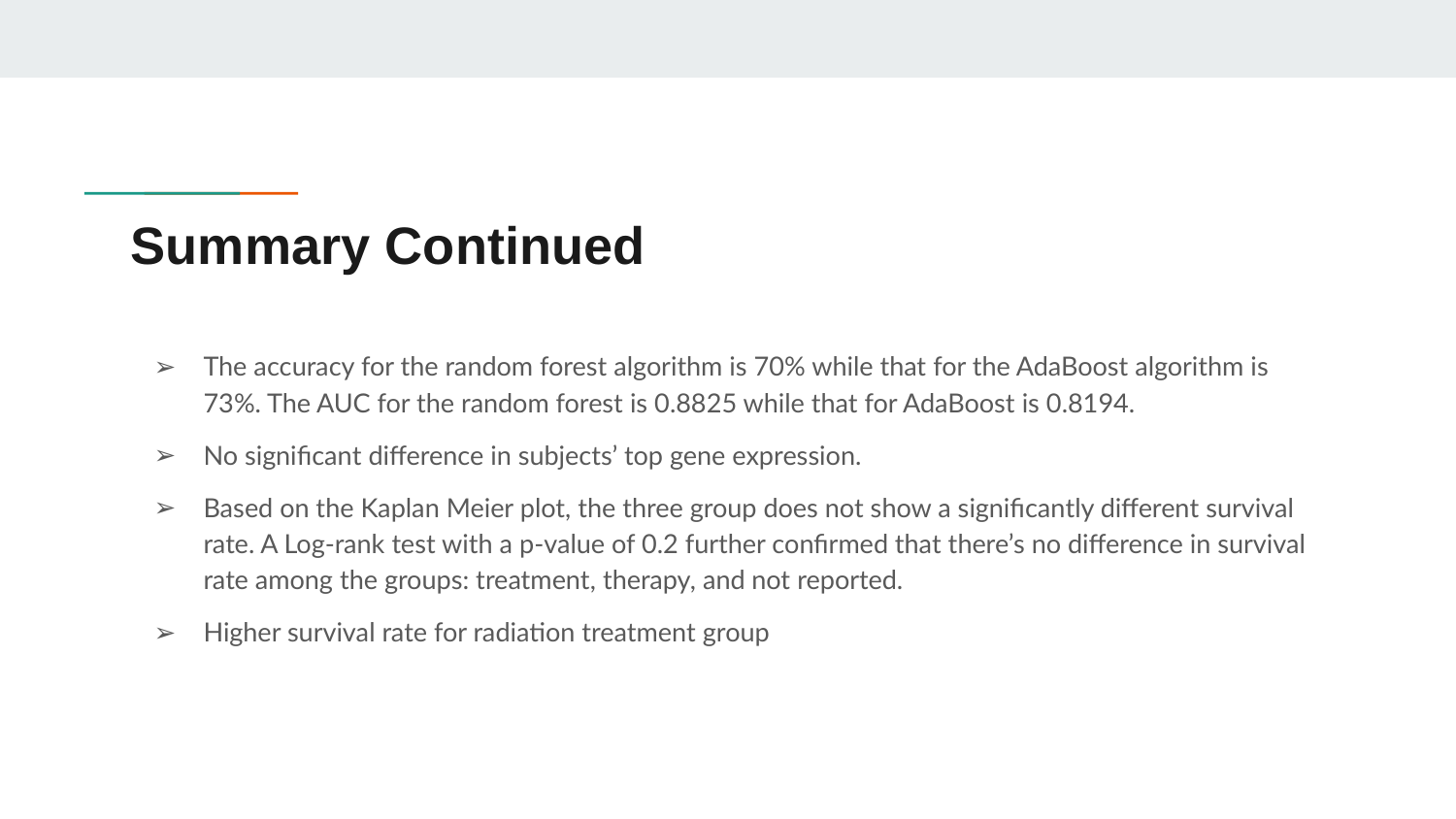

# Summary Continued
The accuracy for the random forest algorithm is 70% while that for the AdaBoost algorithm is 73%. The AUC for the random forest is 0.8825 while that for AdaBoost is 0.8194.
No significant difference in subjects’ top gene expression.
Based on the Kaplan Meier plot, the three group does not show a significantly different survival rate. A Log-rank test with a p-value of 0.2 further confirmed that there’s no difference in survival rate among the groups: treatment, therapy, and not reported.
Higher survival rate for radiation treatment group